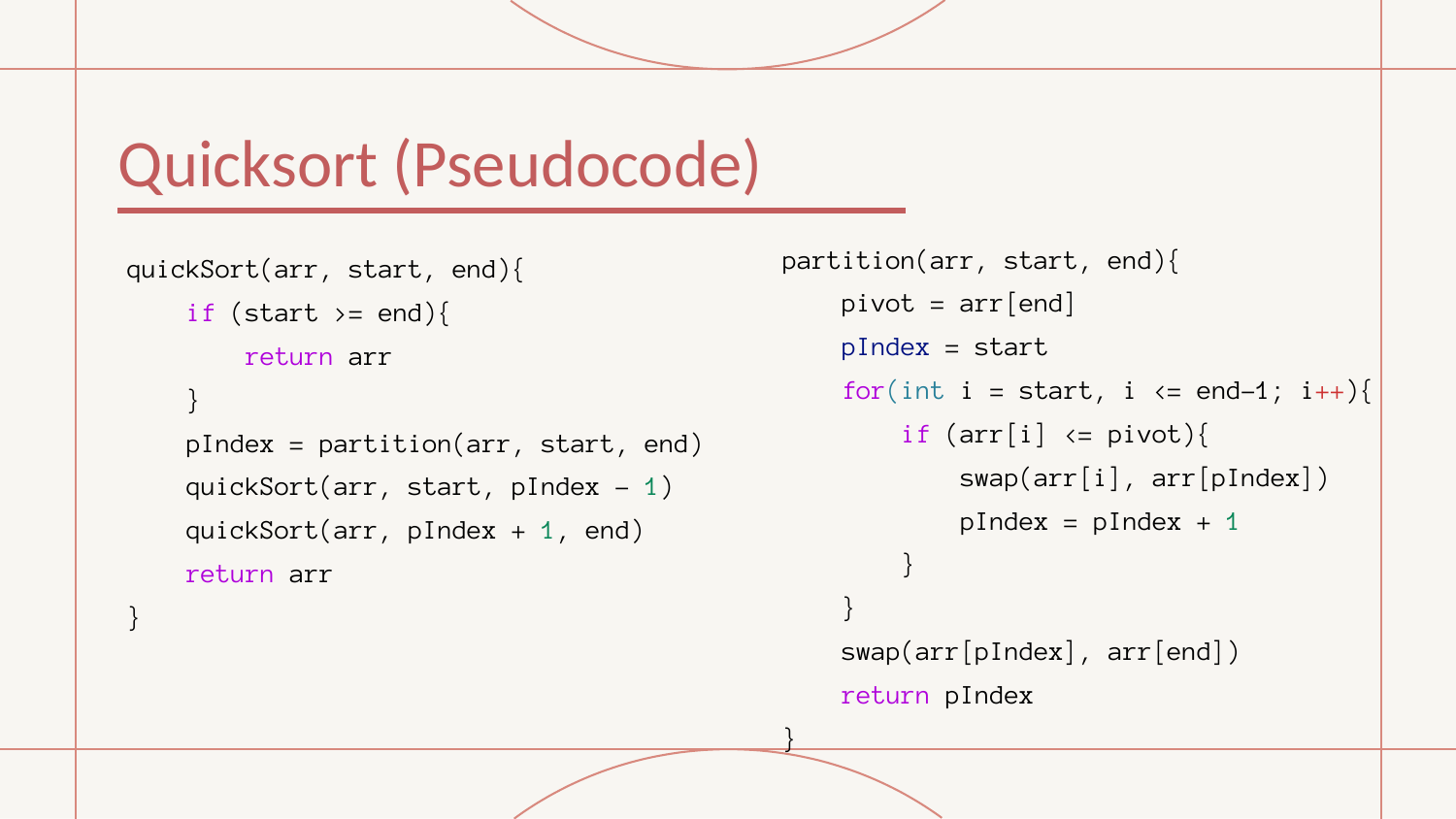

# Quicksort (Pseudocode)
partition(arr, start, end){
    pivot = arr[end]
    pIndex = start
    for(int i = start, i <= end-1; i++){
        if (arr[i] <= pivot){
            swap(arr[i], arr[pIndex])
            pIndex = pIndex + 1
        }
    }
    swap(arr[pIndex], arr[end])
    return pIndex
}
quickSort(arr, start, end){
    if (start >= end){
        return arr
    }
    pIndex = partition(arr, start, end)
    quickSort(arr, start, pIndex - 1)
    quickSort(arr, pIndex + 1, end)
    return arr
}